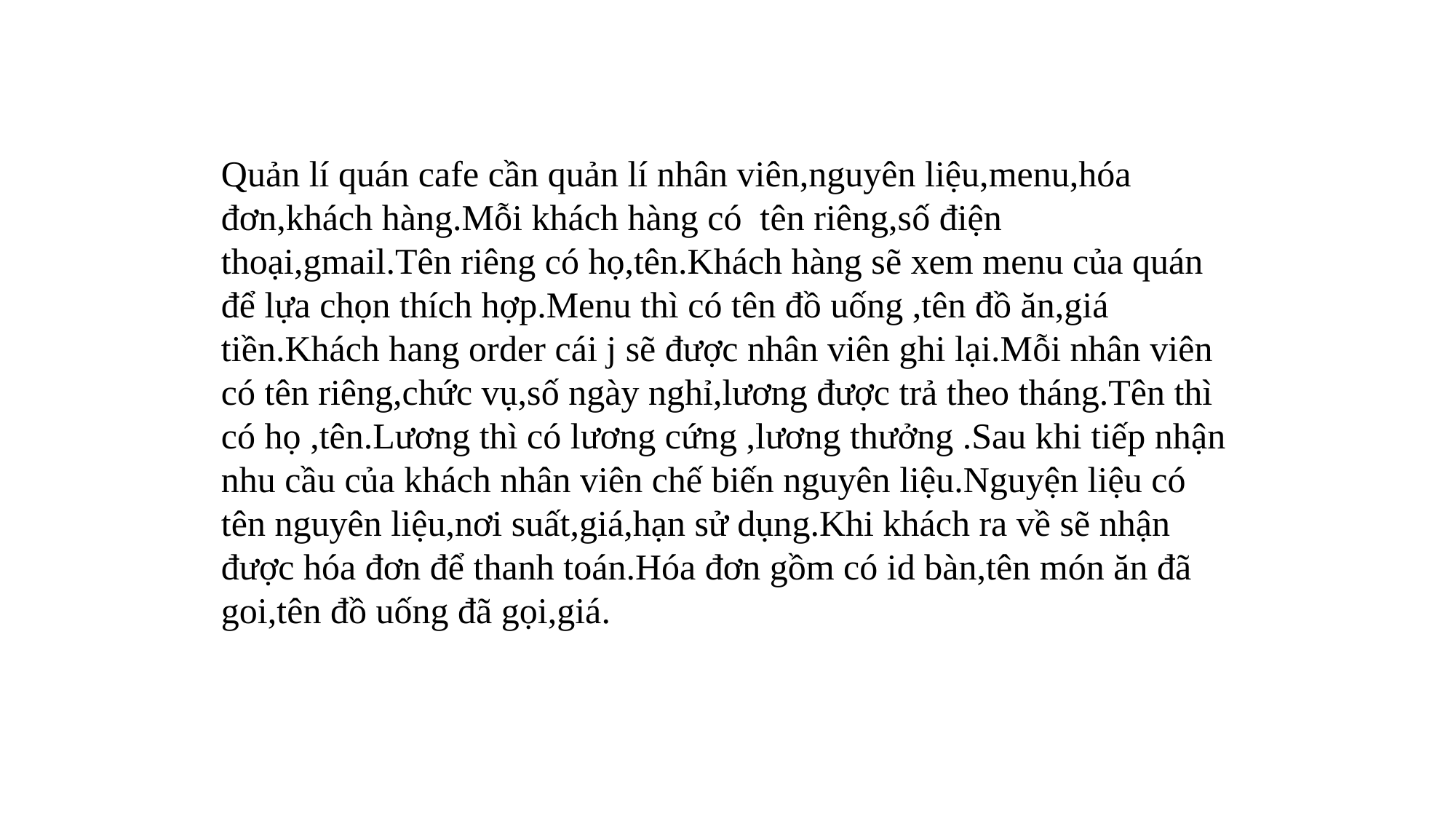

Quản lí quán cafe cần quản lí nhân viên,nguyên liệu,menu,hóa đơn,khách hàng.Mỗi khách hàng có  tên riêng,số điện thoại,gmail.Tên riêng có họ,tên.Khách hàng sẽ xem menu của quán để lựa chọn thích hợp.Menu thì có tên đồ uống ,tên đồ ăn,giá tiền.Khách hang order cái j sẽ được nhân viên ghi lại.Mỗi nhân viên có tên riêng,chức vụ,số ngày nghỉ,lương được trả theo tháng.Tên thì có họ ,tên.Lương thì có lương cứng ,lương thưởng .Sau khi tiếp nhận nhu cầu của khách nhân viên chế biến nguyên liệu.Nguyện liệu có tên nguyên liệu,nơi suất,giá,hạn sử dụng.Khi khách ra về sẽ nhận được hóa đơn để thanh toán.Hóa đơn gồm có id bàn,tên món ăn đã goi,tên đồ uống đã gọi,giá.